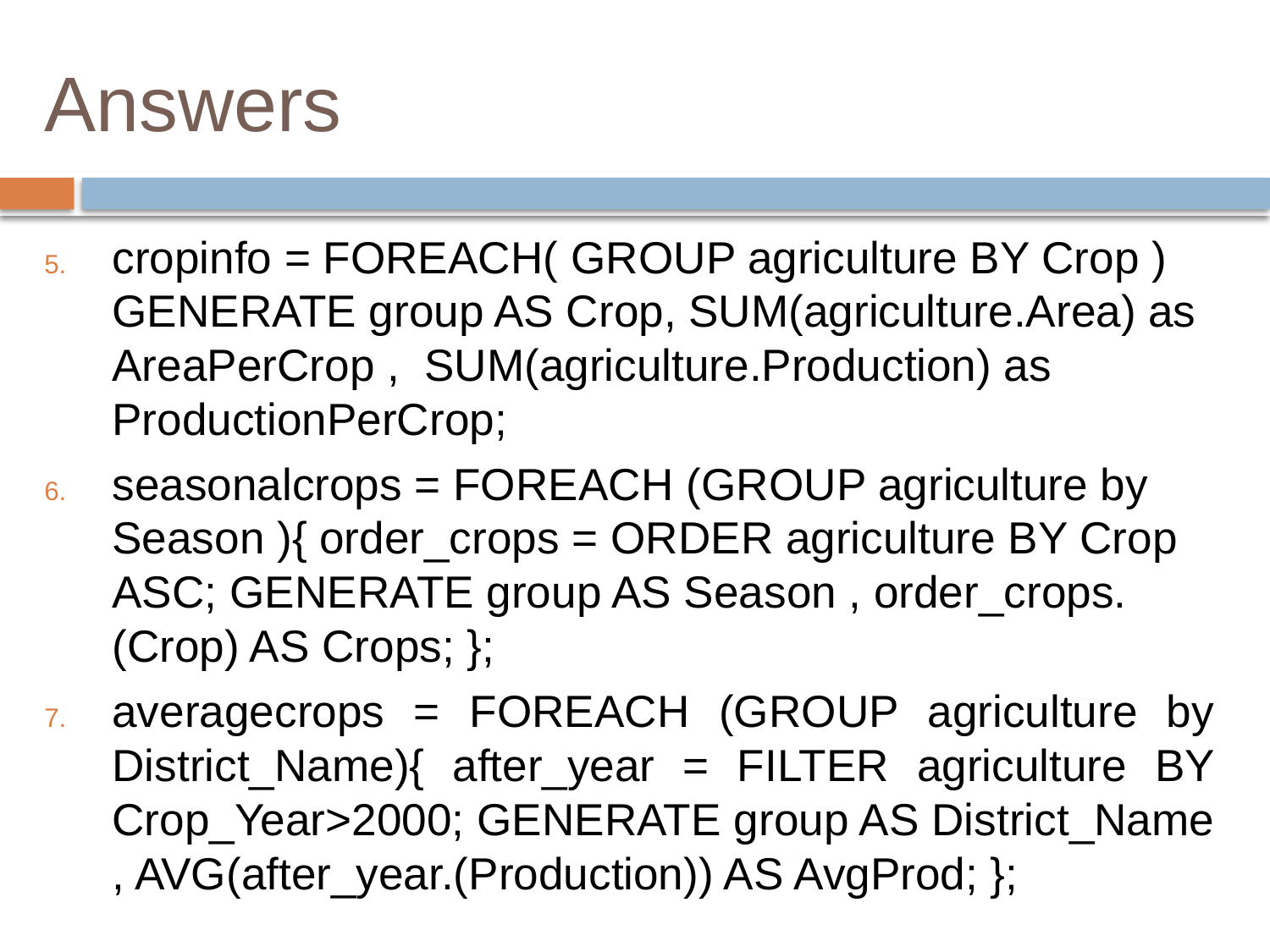

# Answers
cropinfo = FOREACH( GROUP agriculture BY Crop ) GENERATE group AS Crop, SUM(agriculture.Area) as AreaPerCrop ,  SUM(agriculture.Production) as ProductionPerCrop;
seasonalcrops = FOREACH (GROUP agriculture by Season ){ order_crops = ORDER agriculture BY Crop ASC; GENERATE group AS Season , order_crops.(Crop) AS Crops; };
averagecrops = FOREACH (GROUP agriculture by District_Name){ after_year = FILTER agriculture BY Crop_Year>2000; GENERATE group AS District_Name , AVG(after_year.(Production)) AS AvgProd; };